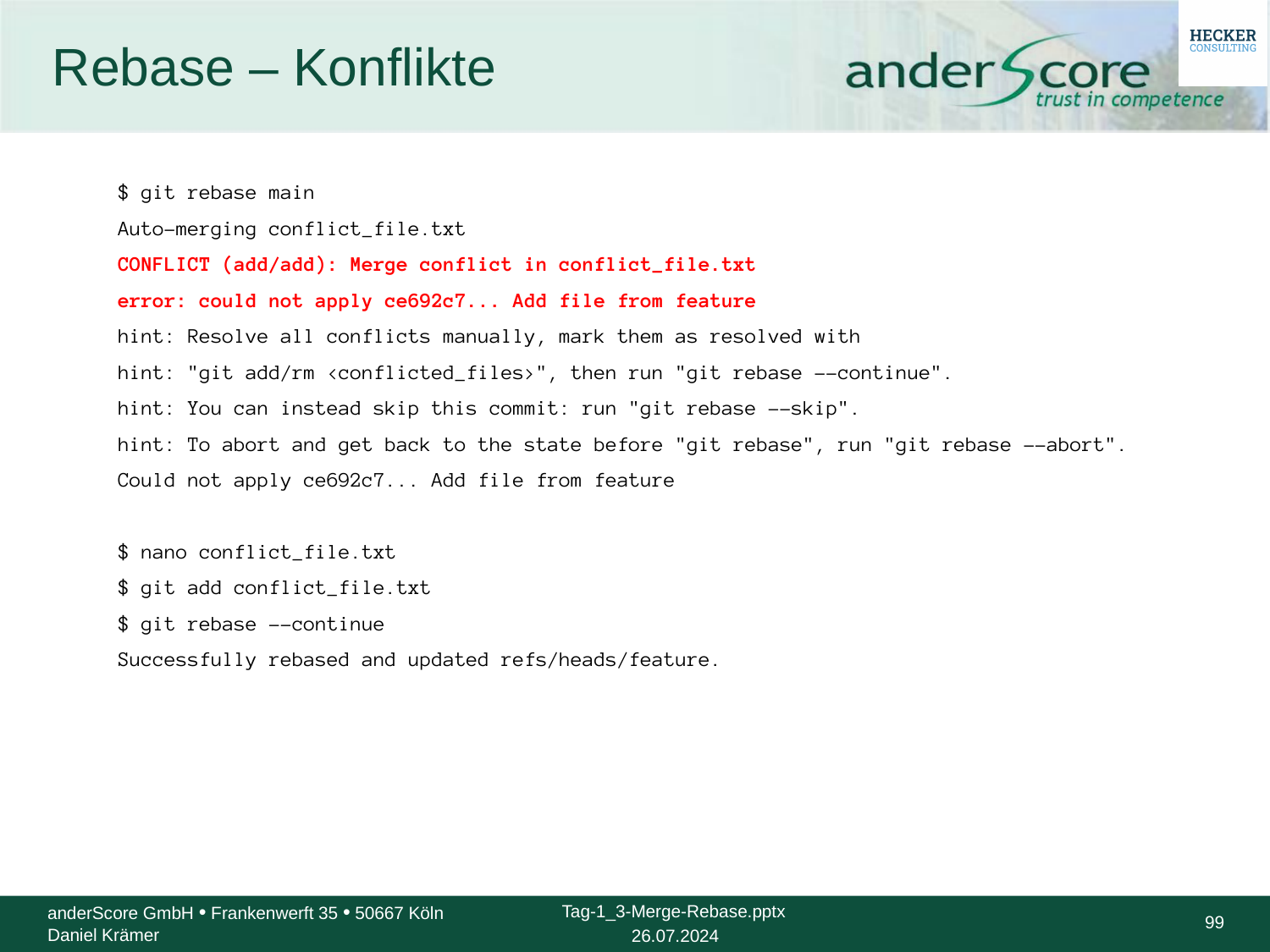

# Rebase – Konflikte

$ git rebase main
Auto-merging conflict_file.txt
CONFLICT (add/add): Merge conflict in conflict_file.txt
error: could not apply ce692c7... Add file from feature
hint: Resolve all conflicts manually, mark them as resolved with
hint: "git add/rm <conflicted_files>", then run "git rebase --continue".
hint: You can instead skip this commit: run "git rebase --skip".
hint: To abort and get back to the state before "git rebase", run "git rebase --abort".
Could not apply ce692c7... Add file from feature

$ nano conflict_file.txt
$ git add conflict_file.txt
$ git rebase --continue
Successfully rebased and updated refs/heads/feature.